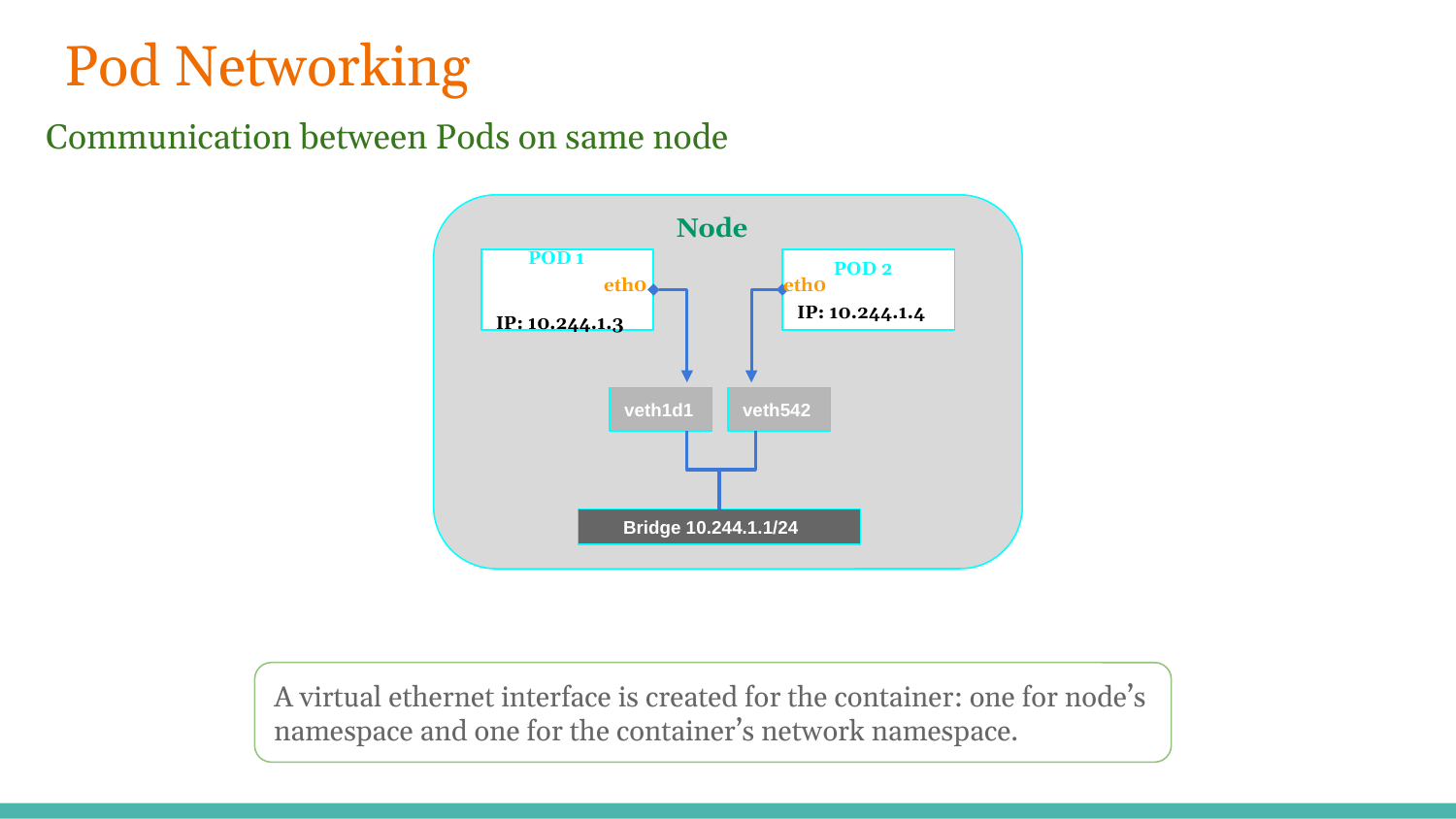

# Pod Networking
Communication between Pods on same node

Node
       POD 1

IP: 10.244.1.3
        POD 2

IP: 10.244.1.4
eth0
eth0
veth1d1
veth542
      Bridge 10.244.1.1/24

A virtual ethernet interface is created for the container: one for node’s namespace and one for the container’s network namespace.